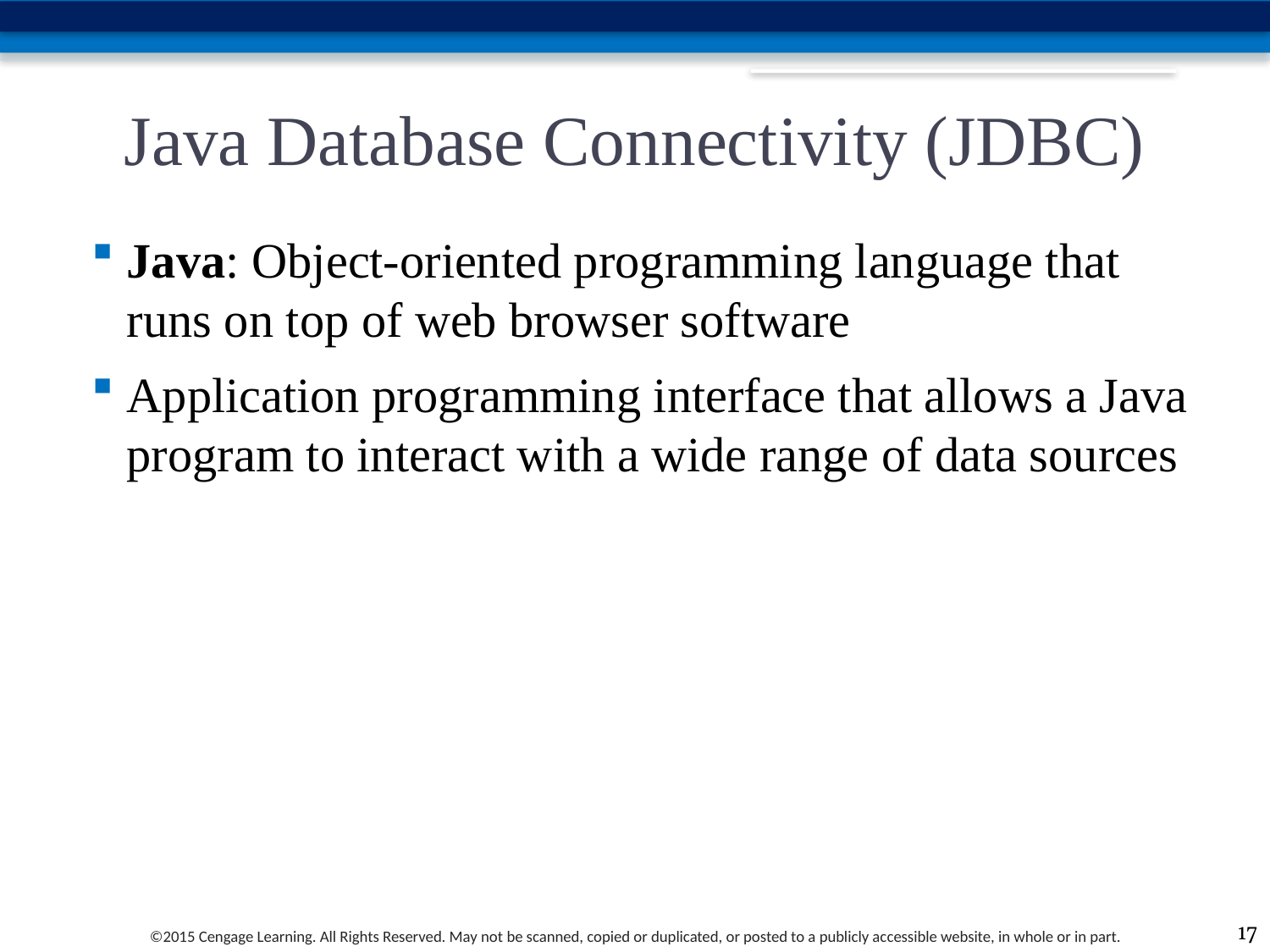

# Java Database Connectivity (JDBC)
Java: Object-oriented programming language that runs on top of web browser software
Application programming interface that allows a Java program to interact with a wide range of data sources
17